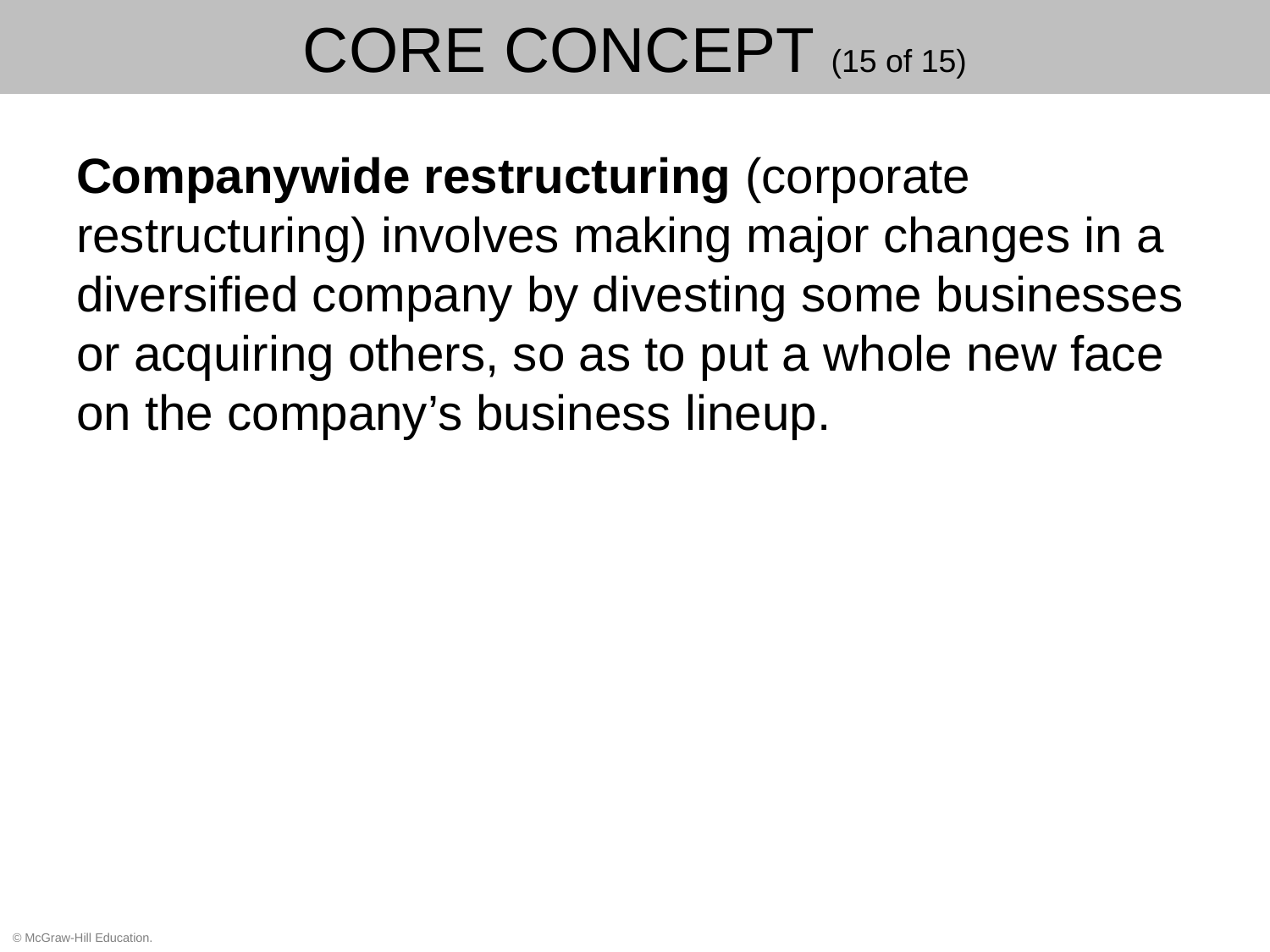

# Core Concept (15 of 15)
Companywide restructuring (corporate restructuring) involves making major changes in a diversified company by divesting some businesses or acquiring others, so as to put a whole new face on the company’s business lineup.